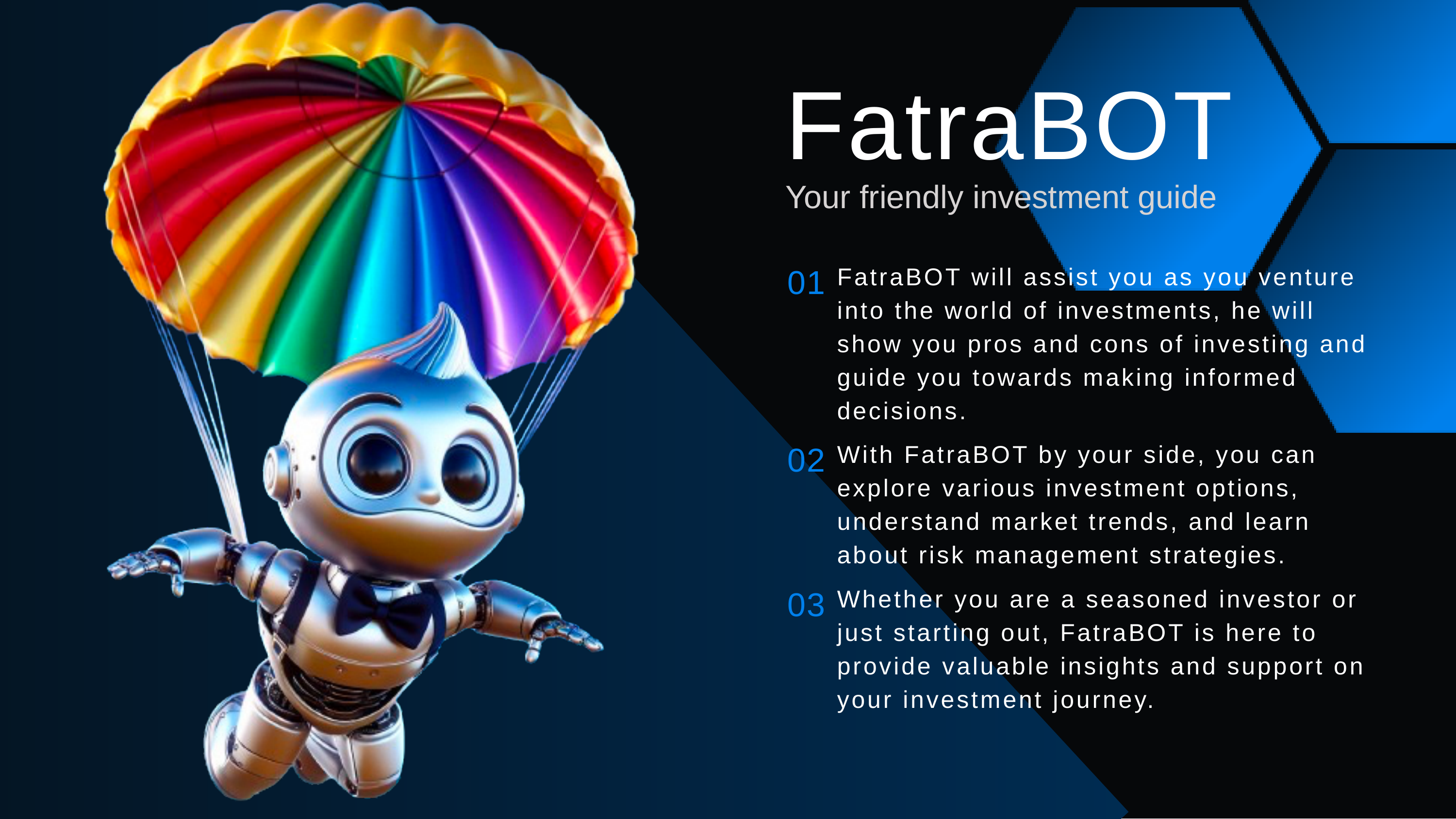

FatraBOT
Your friendly investment guide
01
FatraBOT will assist you as you venture into the world of investments, he will show you pros and cons of investing and guide you towards making informed decisions.
02
With FatraBOT by your side, you can explore various investment options, understand market trends, and learn about risk management strategies.
03
Whether you are a seasoned investor or just starting out, FatraBOT is here to provide valuable insights and support on your investment journey.